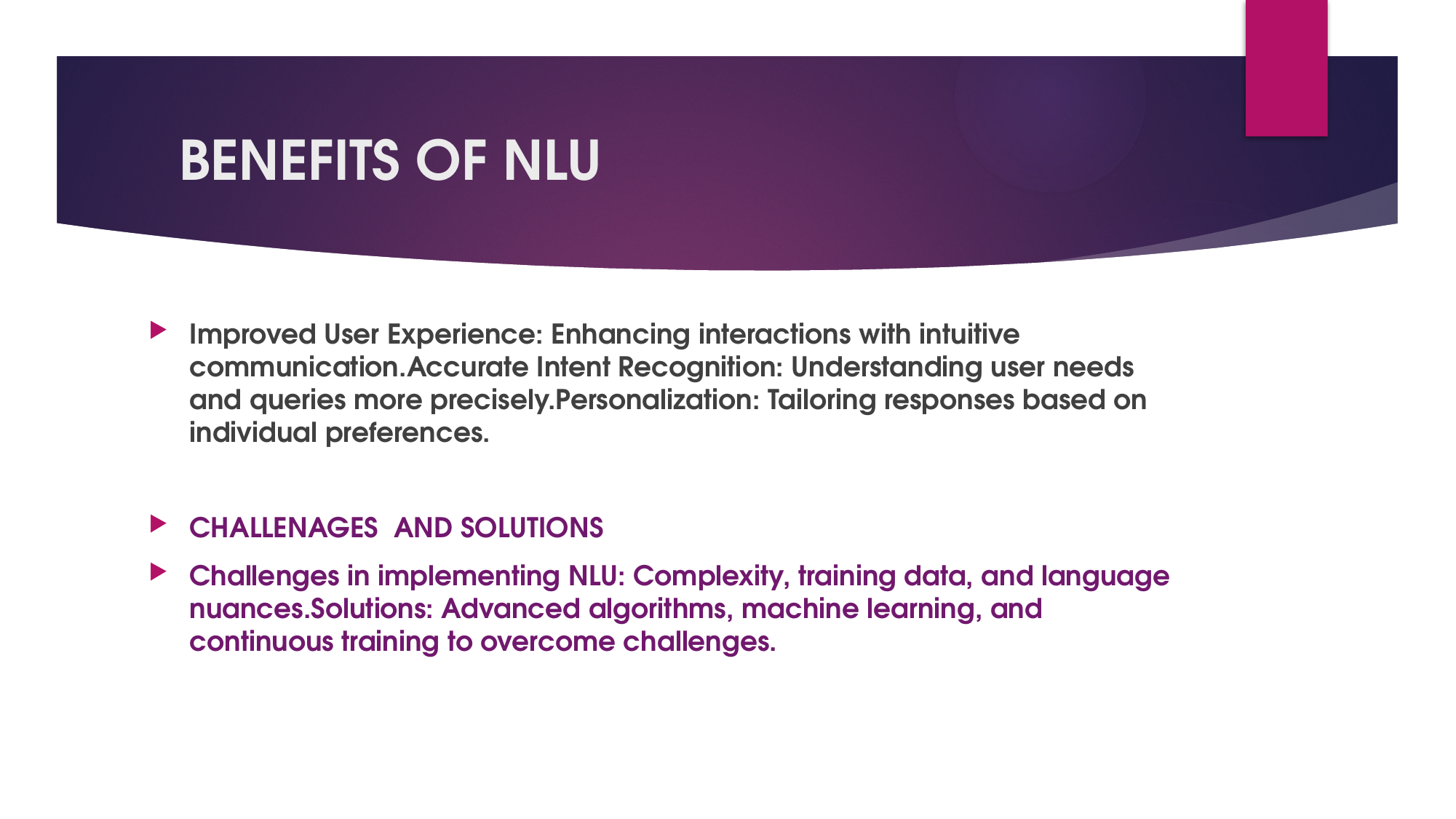

# BENEFITS OF NLU
Improved User Experience: Enhancing interactions with intuitive communication.Accurate Intent Recognition: Understanding user needs and queries more precisely.Personalization: Tailoring responses based on individual preferences.

CHALLENAGES  AND SOLUTIONS
Challenges in implementing NLU: Complexity, training data, and language nuances.Solutions: Advanced algorithms, machine learning, and continuous training to overcome challenges.